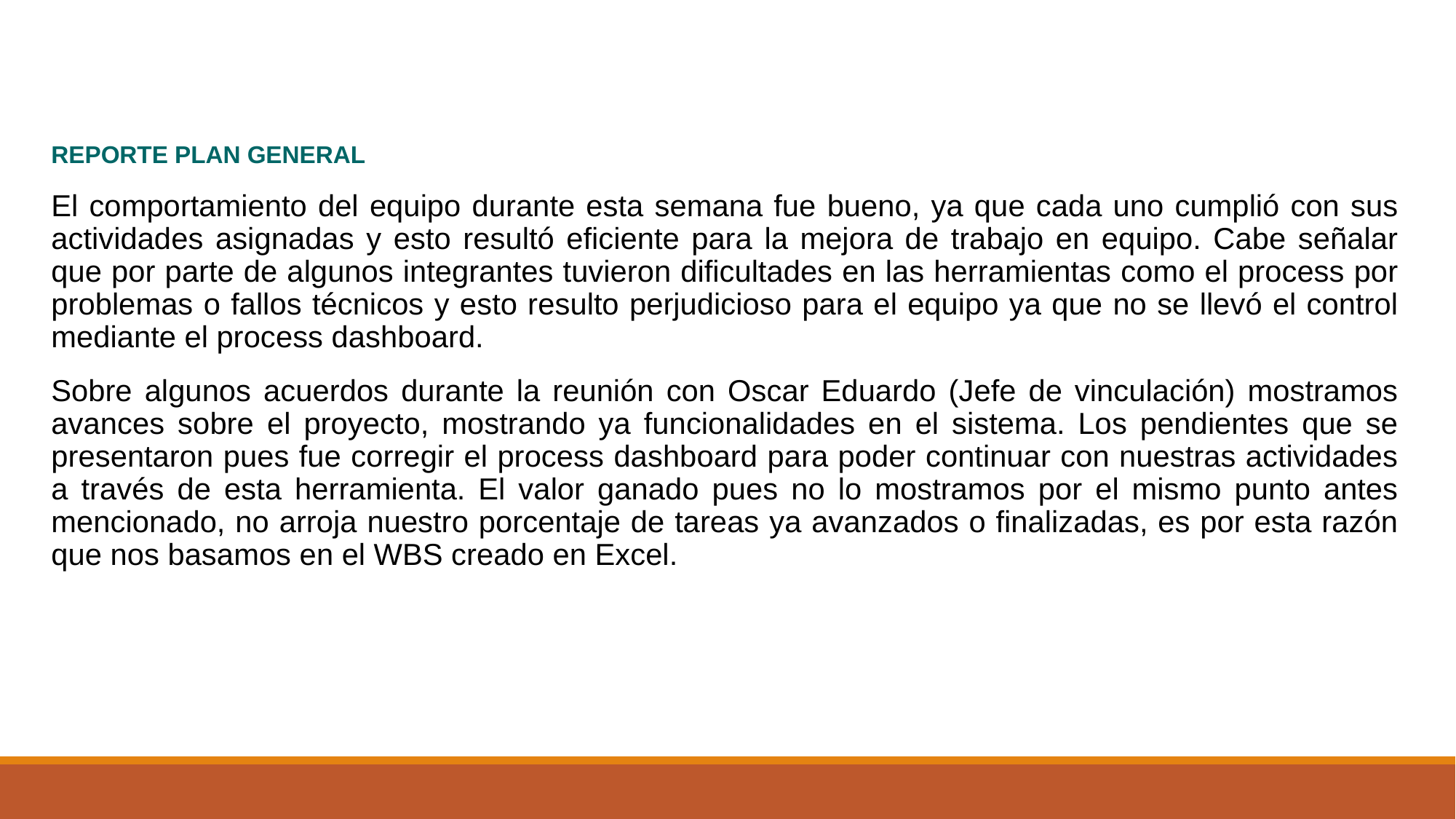

REPORTE PLAN GENERAL
El comportamiento del equipo durante esta semana fue bueno, ya que cada uno cumplió con sus actividades asignadas y esto resultó eficiente para la mejora de trabajo en equipo. Cabe señalar que por parte de algunos integrantes tuvieron dificultades en las herramientas como el process por problemas o fallos técnicos y esto resulto perjudicioso para el equipo ya que no se llevó el control mediante el process dashboard.
Sobre algunos acuerdos durante la reunión con Oscar Eduardo (Jefe de vinculación) mostramos avances sobre el proyecto, mostrando ya funcionalidades en el sistema. Los pendientes que se presentaron pues fue corregir el process dashboard para poder continuar con nuestras actividades a través de esta herramienta. El valor ganado pues no lo mostramos por el mismo punto antes mencionado, no arroja nuestro porcentaje de tareas ya avanzados o finalizadas, es por esta razón que nos basamos en el WBS creado en Excel.